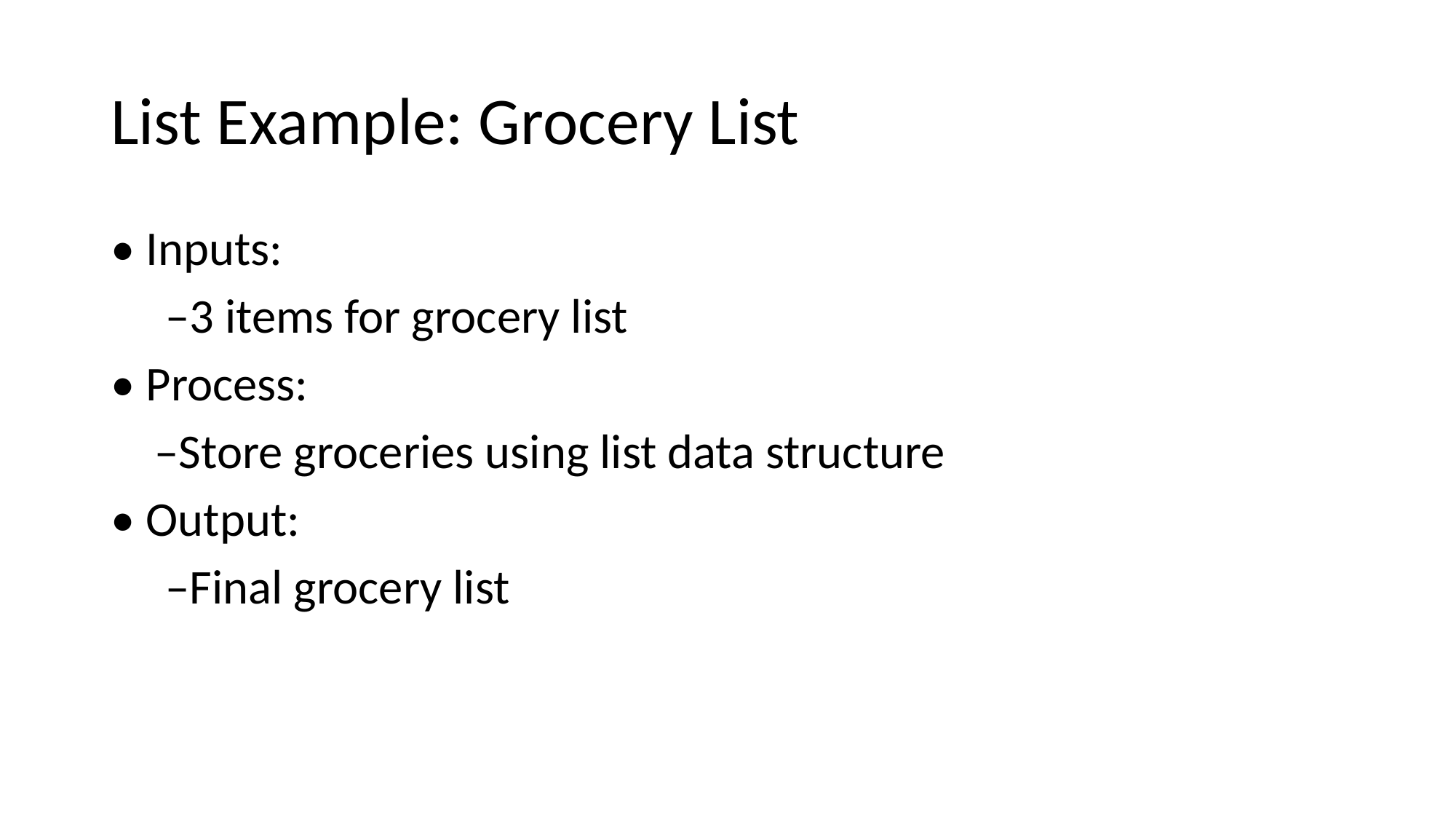

# List Example: Grocery List
• Inputs:
     –3 items for grocery list
• Process:
    –Store groceries using list data structure
• Output:
     –Final grocery list